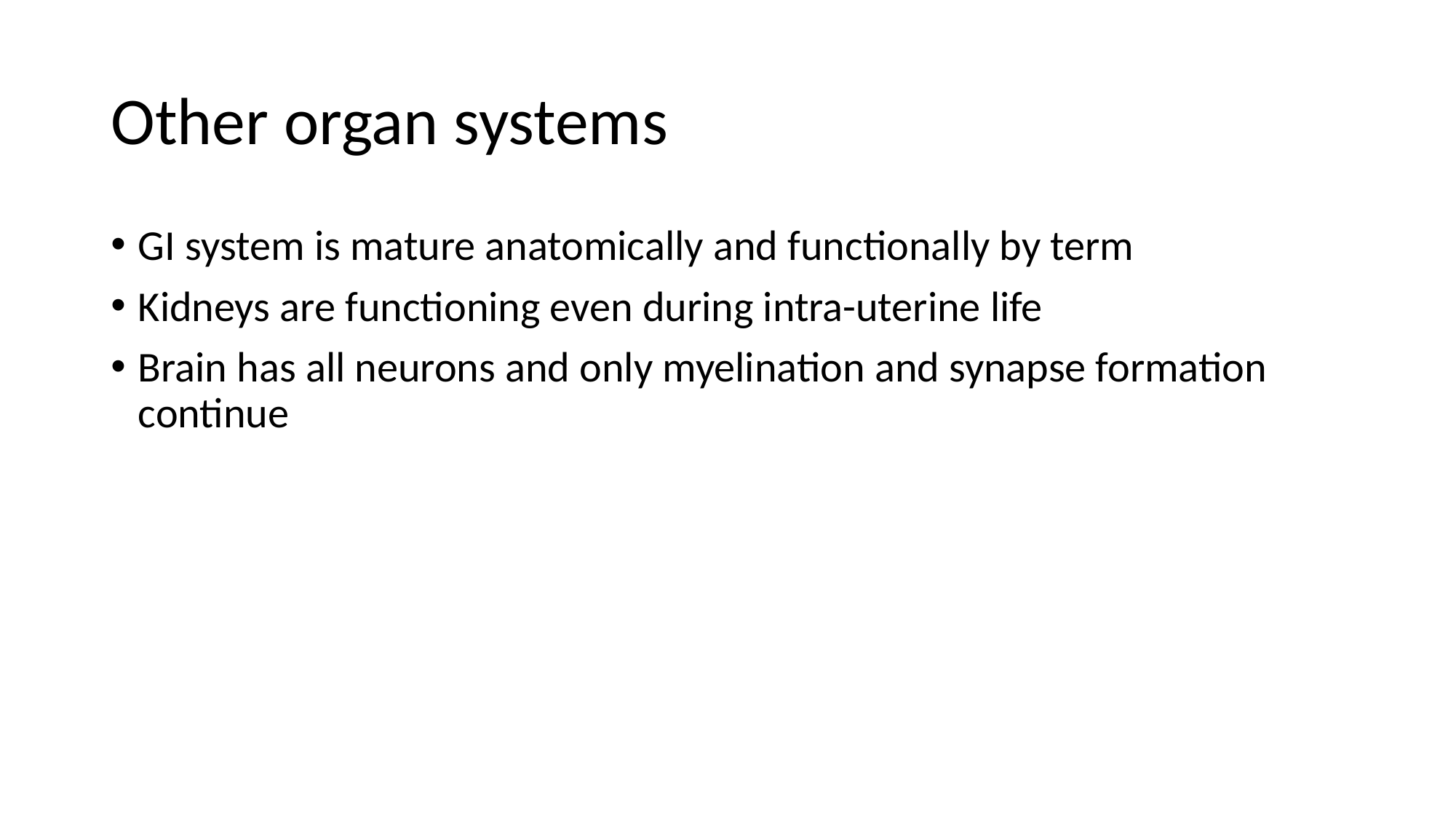

# Other organ systems
GI system is mature anatomically and functionally by term
Kidneys are functioning even during intra-uterine life
Brain has all neurons and only myelination and synapse formation continue